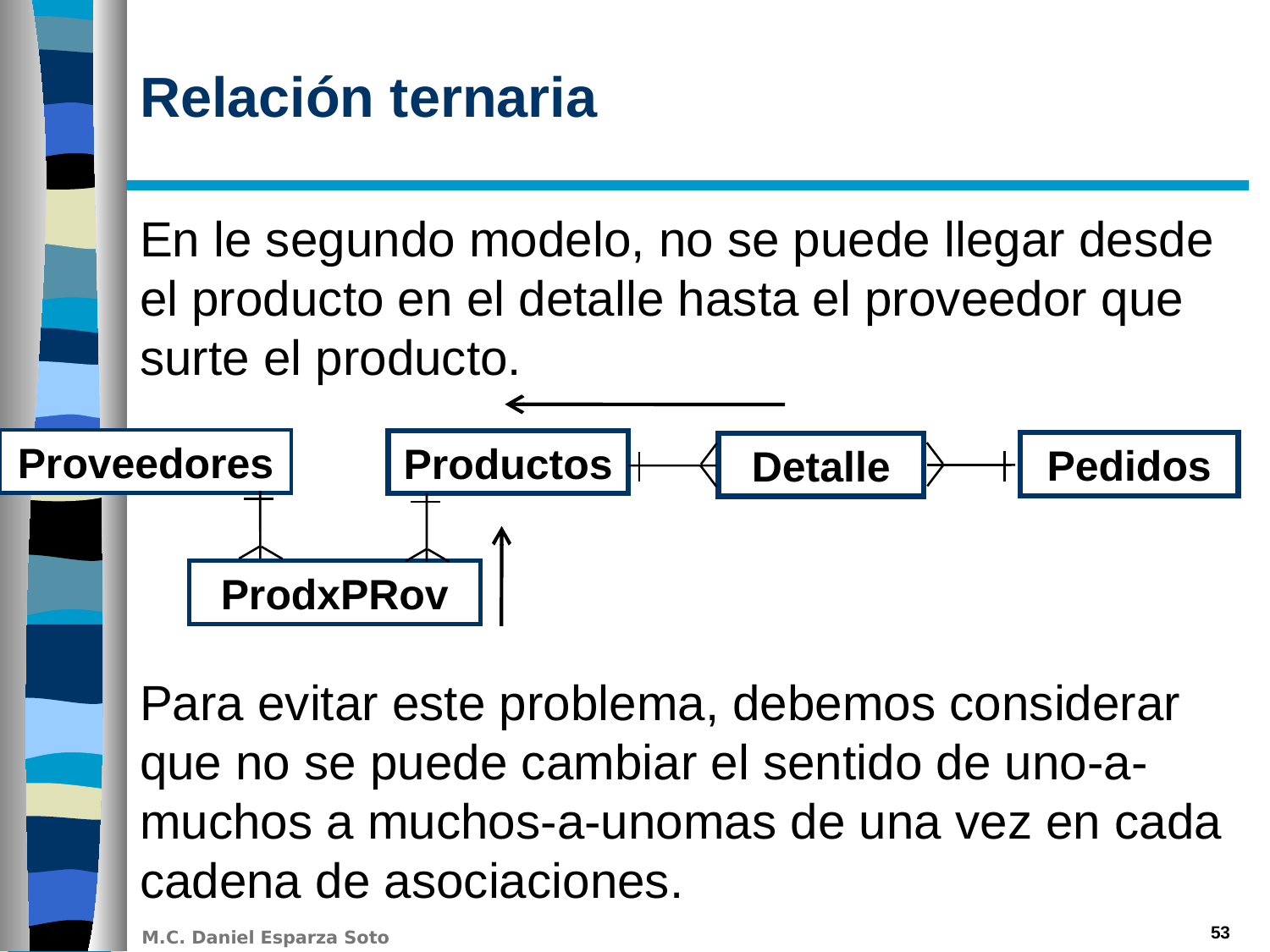

# Relación ternaria
En le segundo modelo, no se puede llegar desde el producto en el detalle hasta el proveedor que surte el producto.

Para evitar este problema, debemos considerar que no se puede cambiar el sentido de uno-a-muchos a muchos-a-unomas de una vez en cada cadena de asociaciones.
Proveedores
Productos
Pedidos
Detalle

ProdxPRov
53